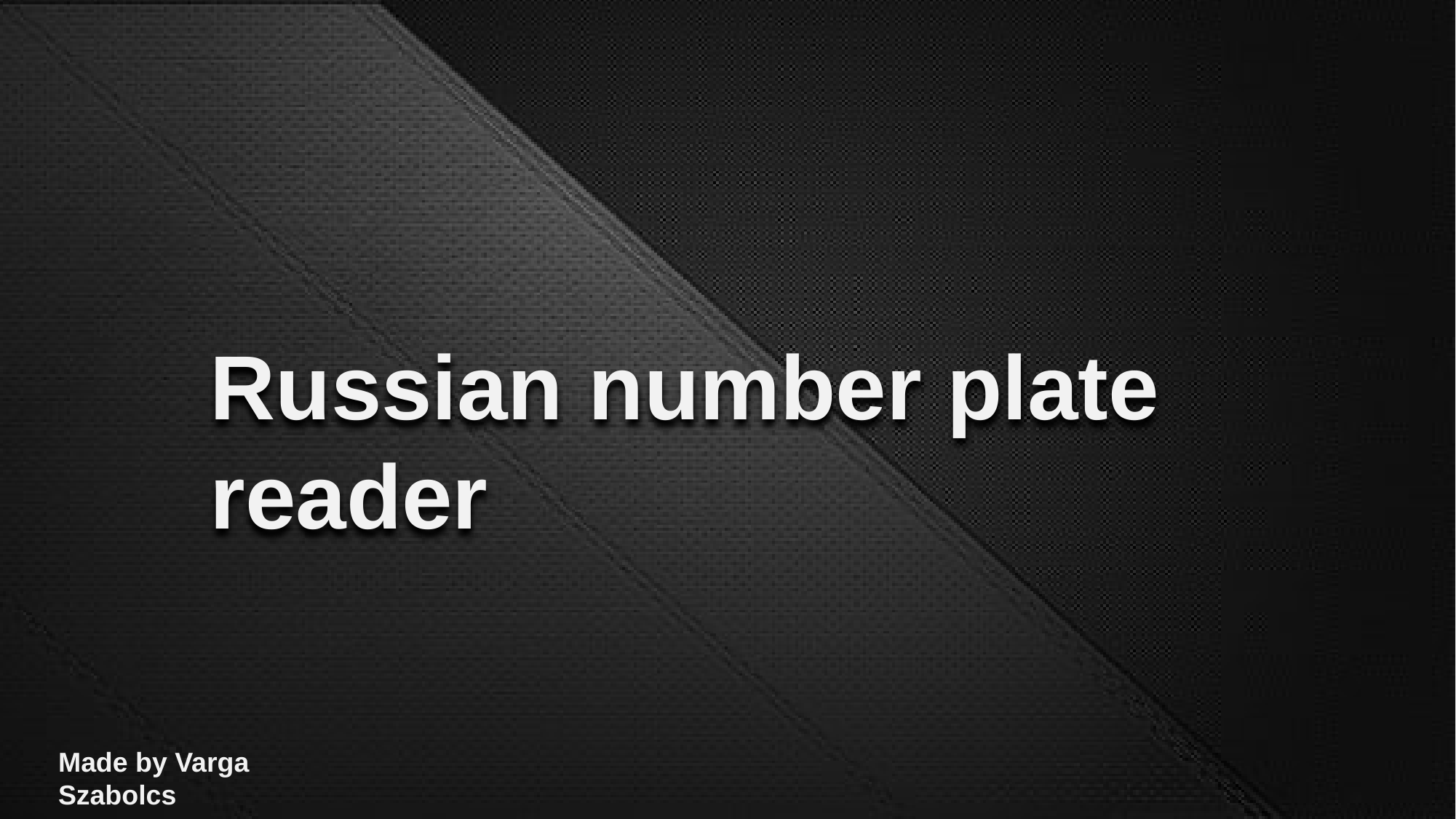

Russian number plate reader
Made by Varga Szabolcs